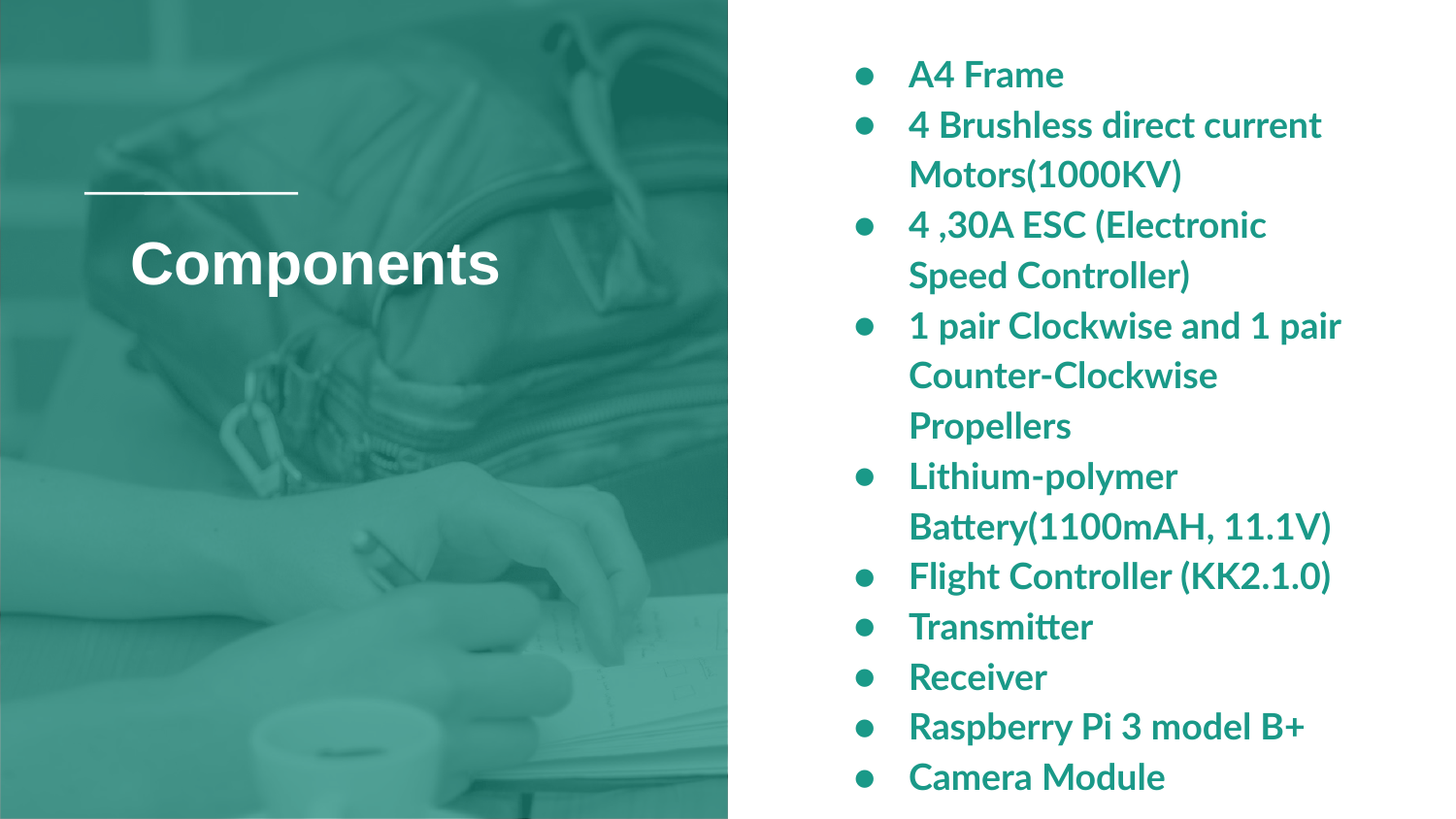

A4 Frame
4 Brushless direct current Motors(1000KV)
4 ,30A ESC (Electronic Speed Controller)
1 pair Clockwise and 1 pair Counter-Clockwise Propellers
Lithium-polymer  Battery(1100mAH, 11.1V)
Flight Controller (KK2.1.0)
Transmitter
Receiver
Raspberry Pi 3 model B+
Camera Module

# Components